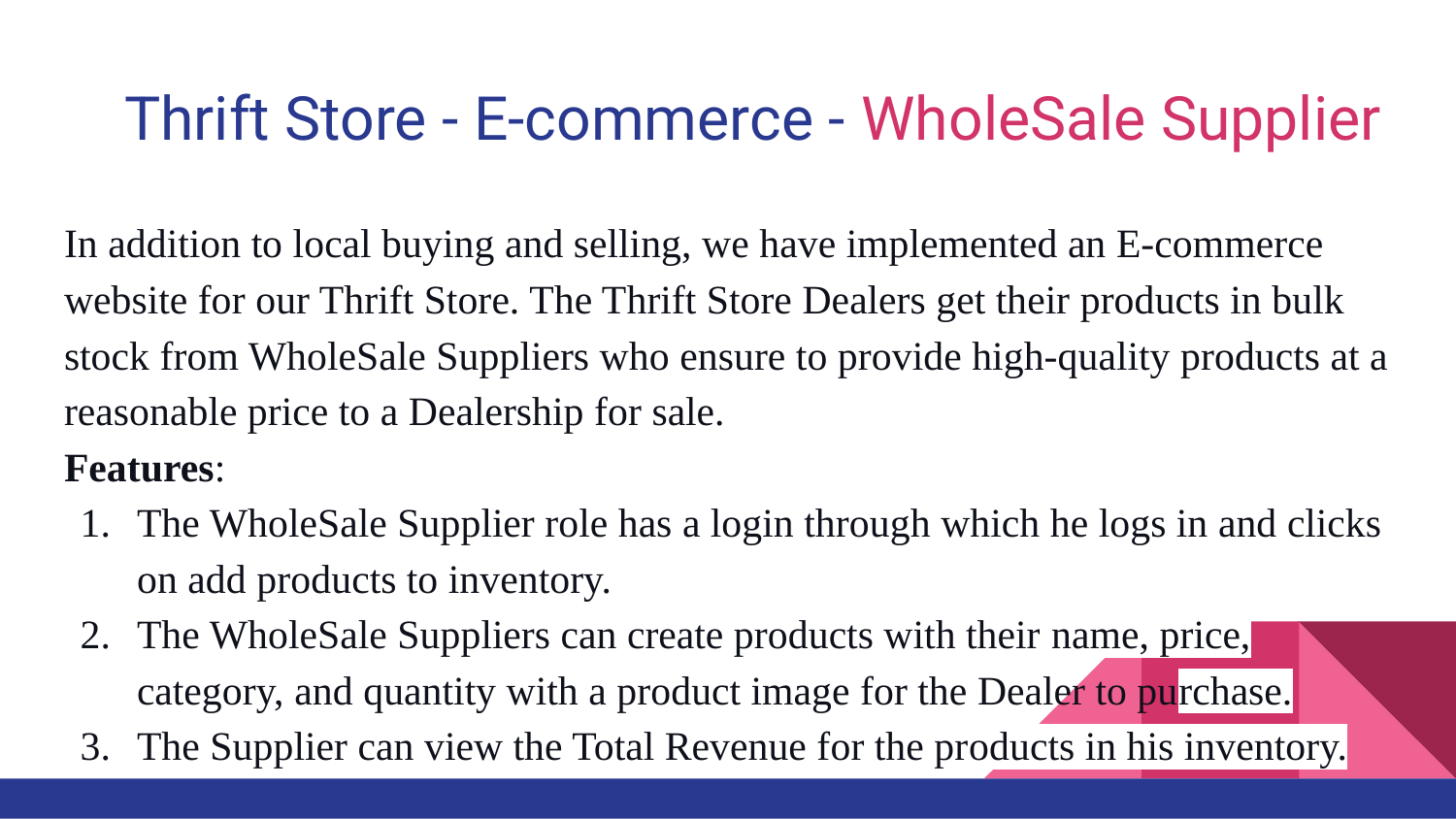

# Thrift Store - E-commerce - WholeSale Supplier
In addition to local buying and selling, we have implemented an E-commerce website for our Thrift Store. The Thrift Store Dealers get their products in bulk stock from WholeSale Suppliers who ensure to provide high-quality products at a reasonable price to a Dealership for sale.
Features:
The WholeSale Supplier role has a login through which he logs in and clicks on add products to inventory.
The WholeSale Suppliers can create products with their name, price, category, and quantity with a product image for the Dealer to purchase.
The Supplier can view the Total Revenue for the products in his inventory.